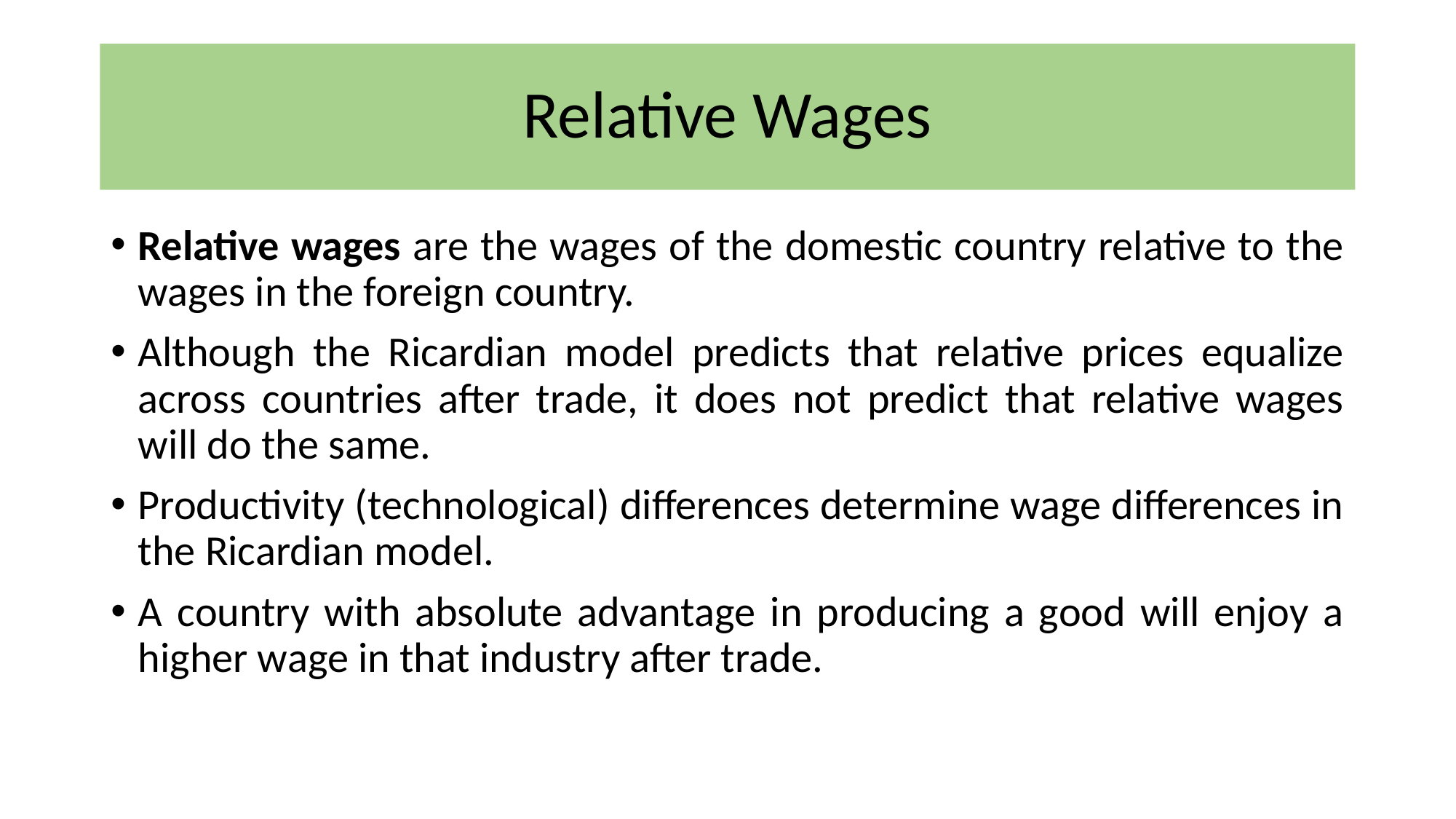

# Relative Wages
Relative wages are the wages of the domestic country relative to the wages in the foreign country.
Although the Ricardian model predicts that relative prices equalize across countries after trade, it does not predict that relative wages will do the same.
Productivity (technological) differences determine wage differences in the Ricardian model.
A country with absolute advantage in producing a good will enjoy a higher wage in that industry after trade.